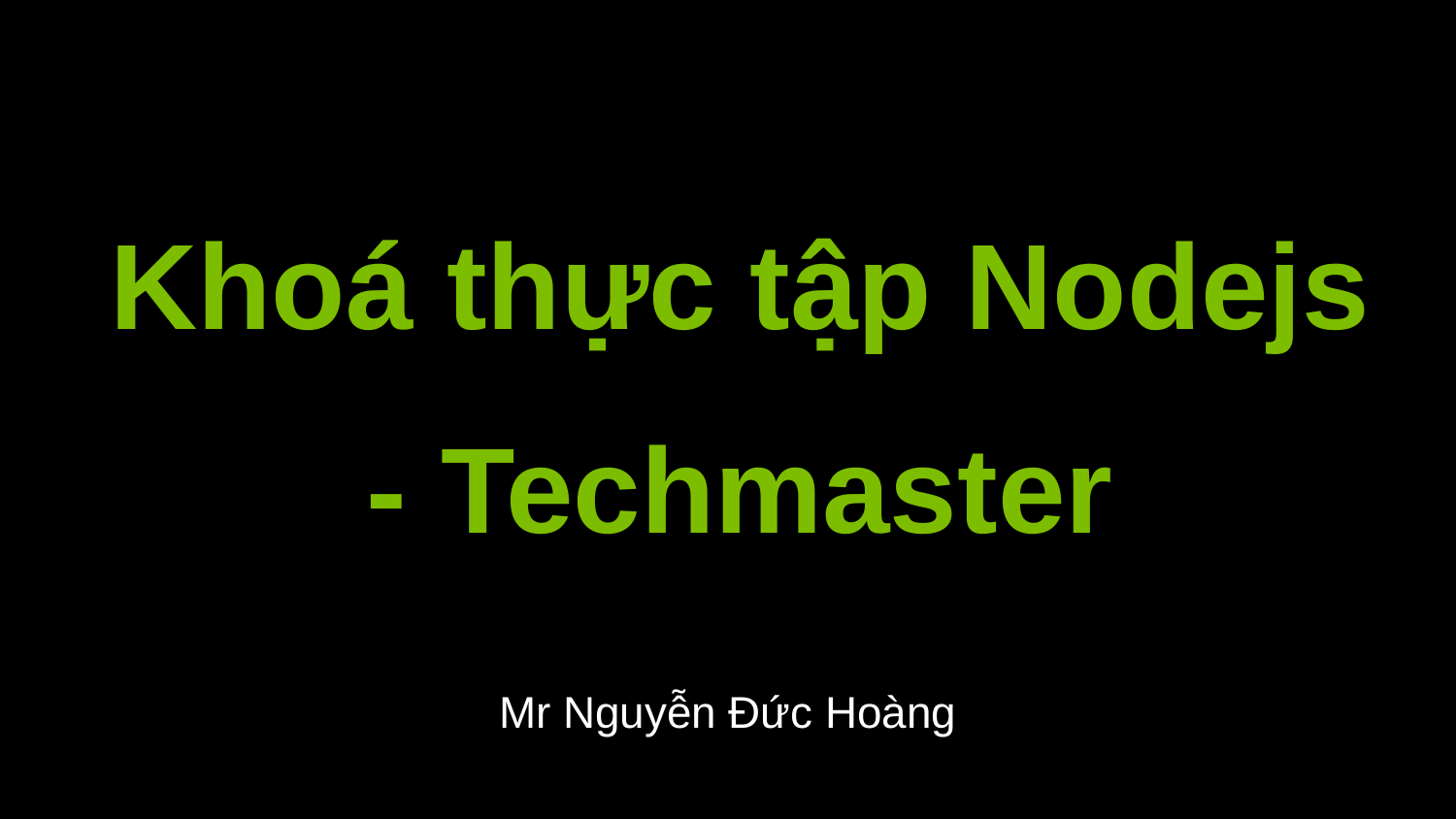

Khoá thực tập Nodejs - Techmaster
Mr Nguyễn Đức Hoàng